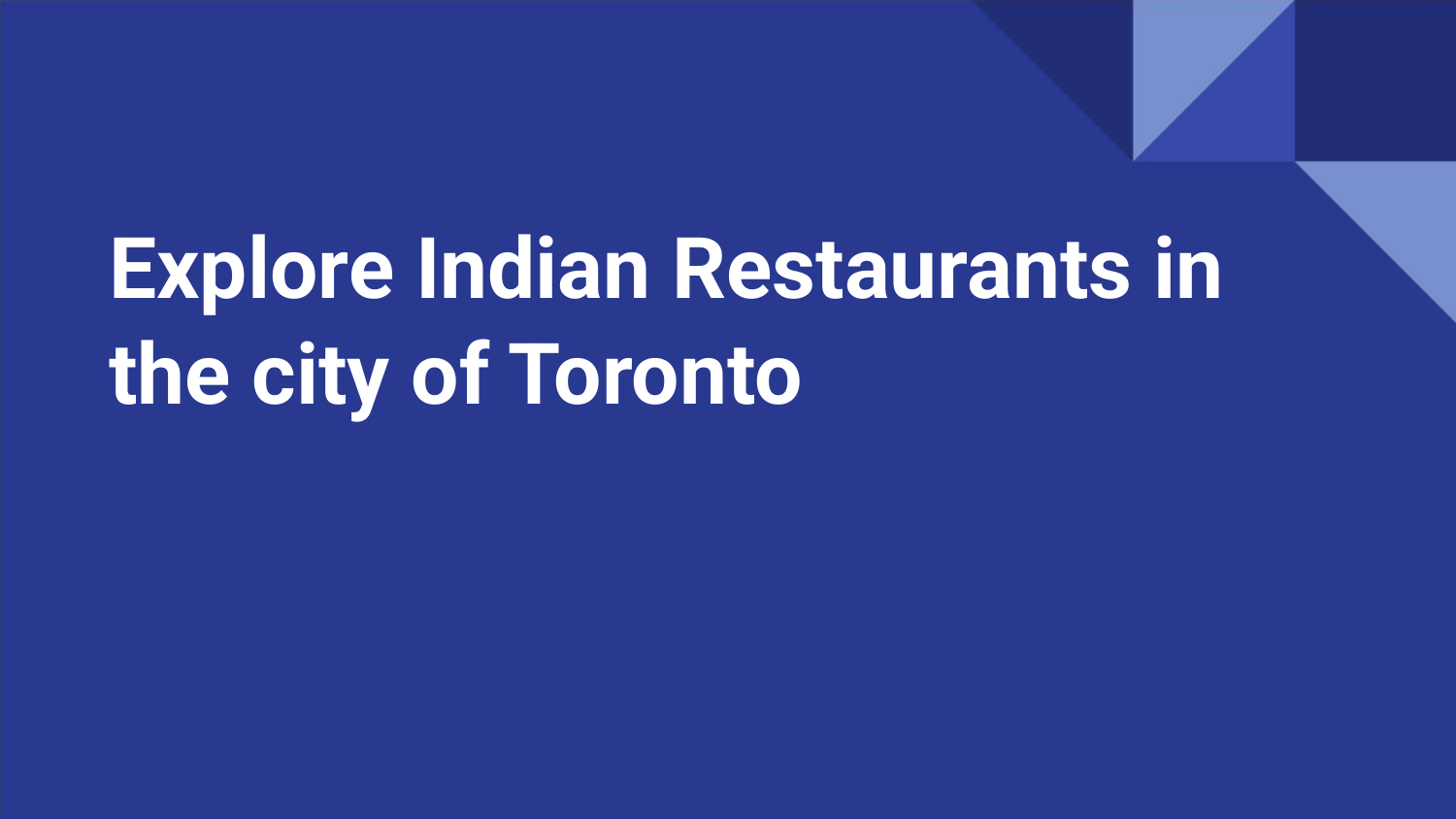

Explore Indian Restaurants in the city of Toronto